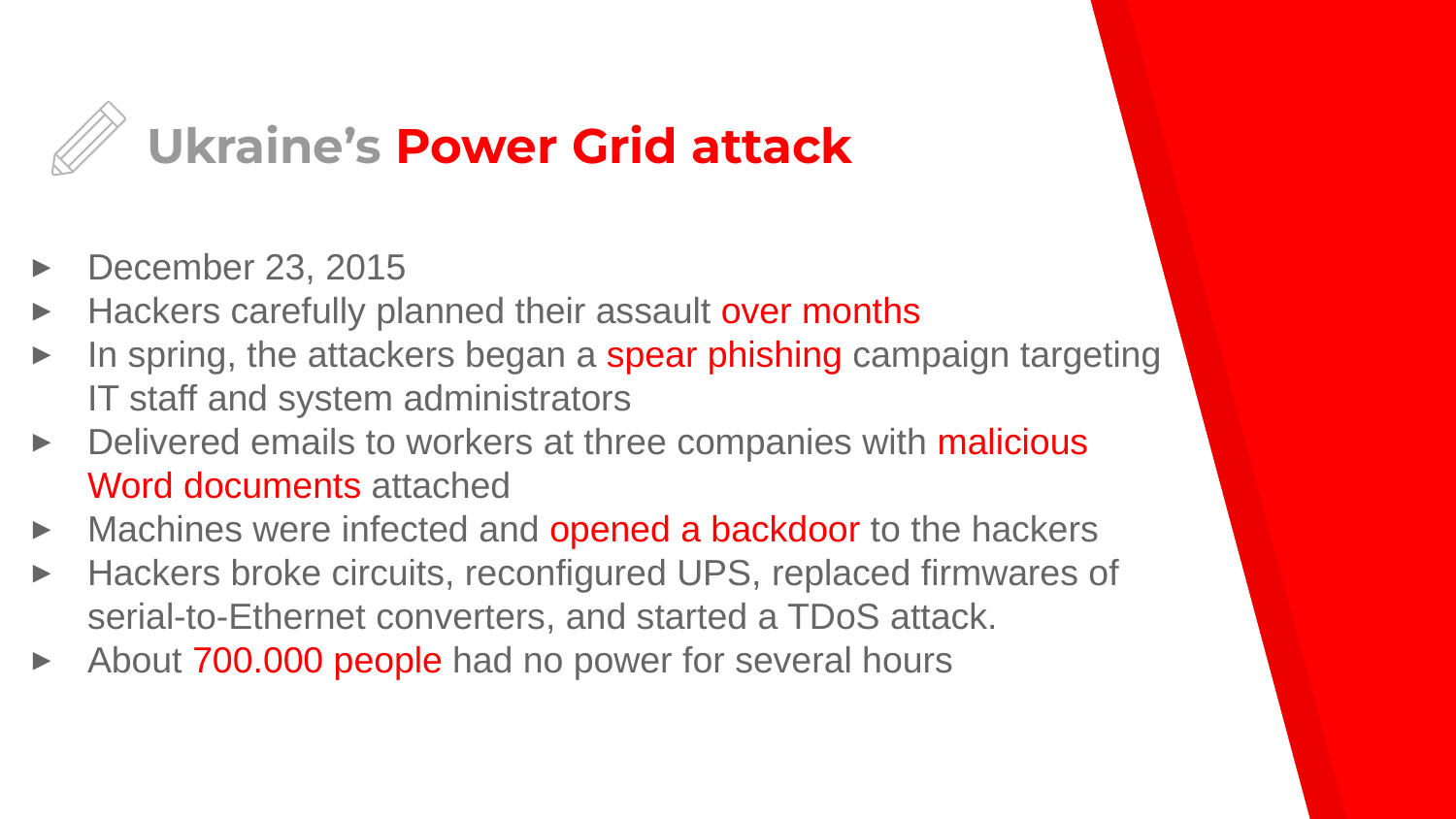

# Ukraine’s Power Grid attack
December 23, 2015
Hackers carefully planned their assault over months
In spring, the attackers began a spear phishing campaign targeting IT staff and system administrators
Delivered emails to workers at three companies with malicious Word documents attached
Machines were infected and opened a backdoor to the hackers
Hackers broke circuits, reconfigured UPS, replaced firmwares of serial-to-Ethernet converters, and started a TDoS attack.
About 700.000 people had no power for several hours